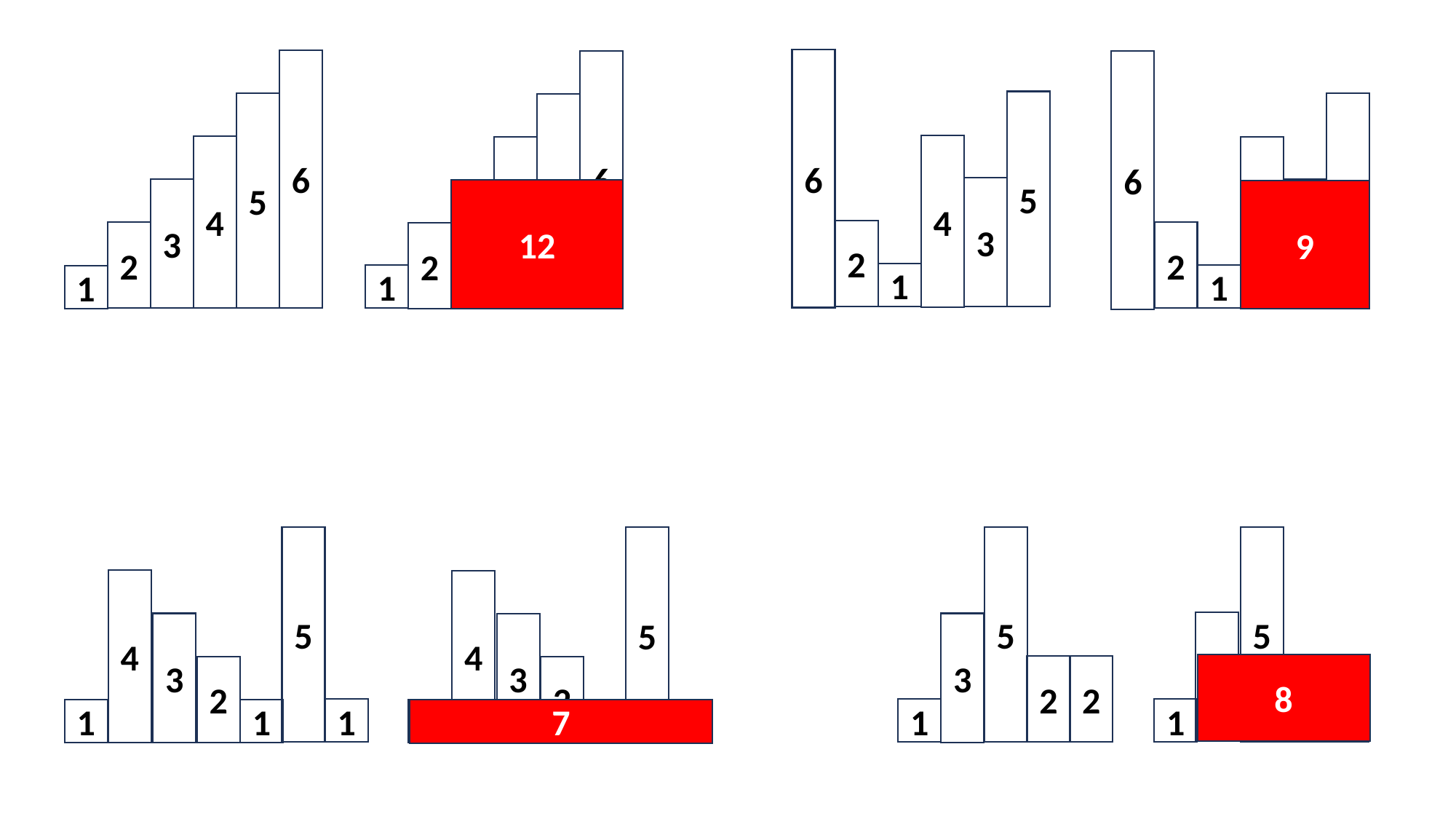

6
6
6
6
5
5
5
5
4
4
4
4
3
3
3
3
12
9
2
2
2
2
1
1
1
1
5
5
5
5
4
4
3
3
3
3
8
2
2
2
2
2
2
1
1
1
1
7
1
1
1
1